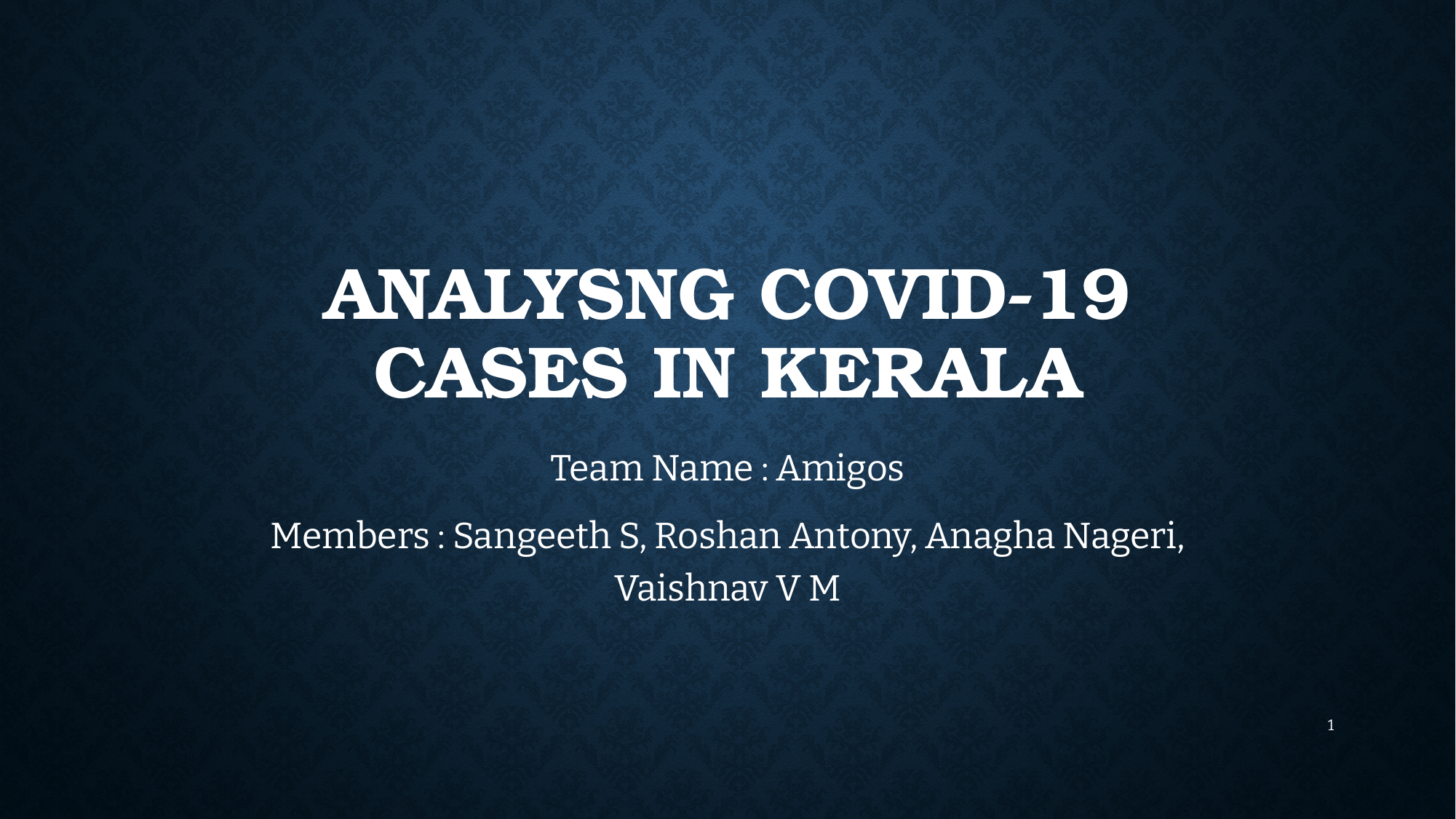

# ANALYSNG COVID-19 CASES IN KERALA
Team Name : Amigos
Members : Sangeeth S, Roshan Antony, Anagha Nageri, Vaishnav V M
1